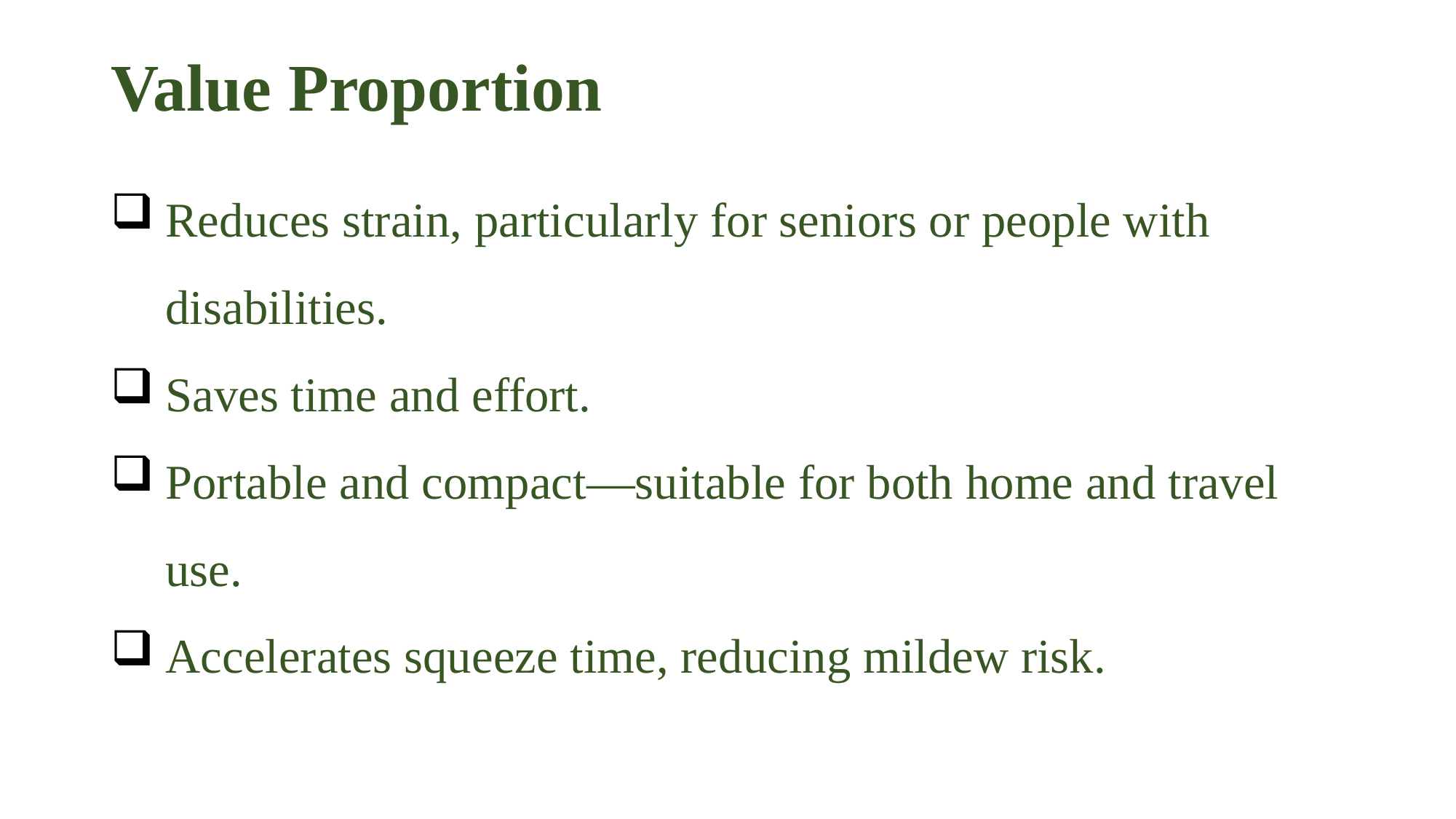

# Value Proportion
Reduces strain, particularly for seniors or people with disabilities.
Saves time and effort.
Portable and compact—suitable for both home and travel use.
Accelerates squeeze time, reducing mildew risk.